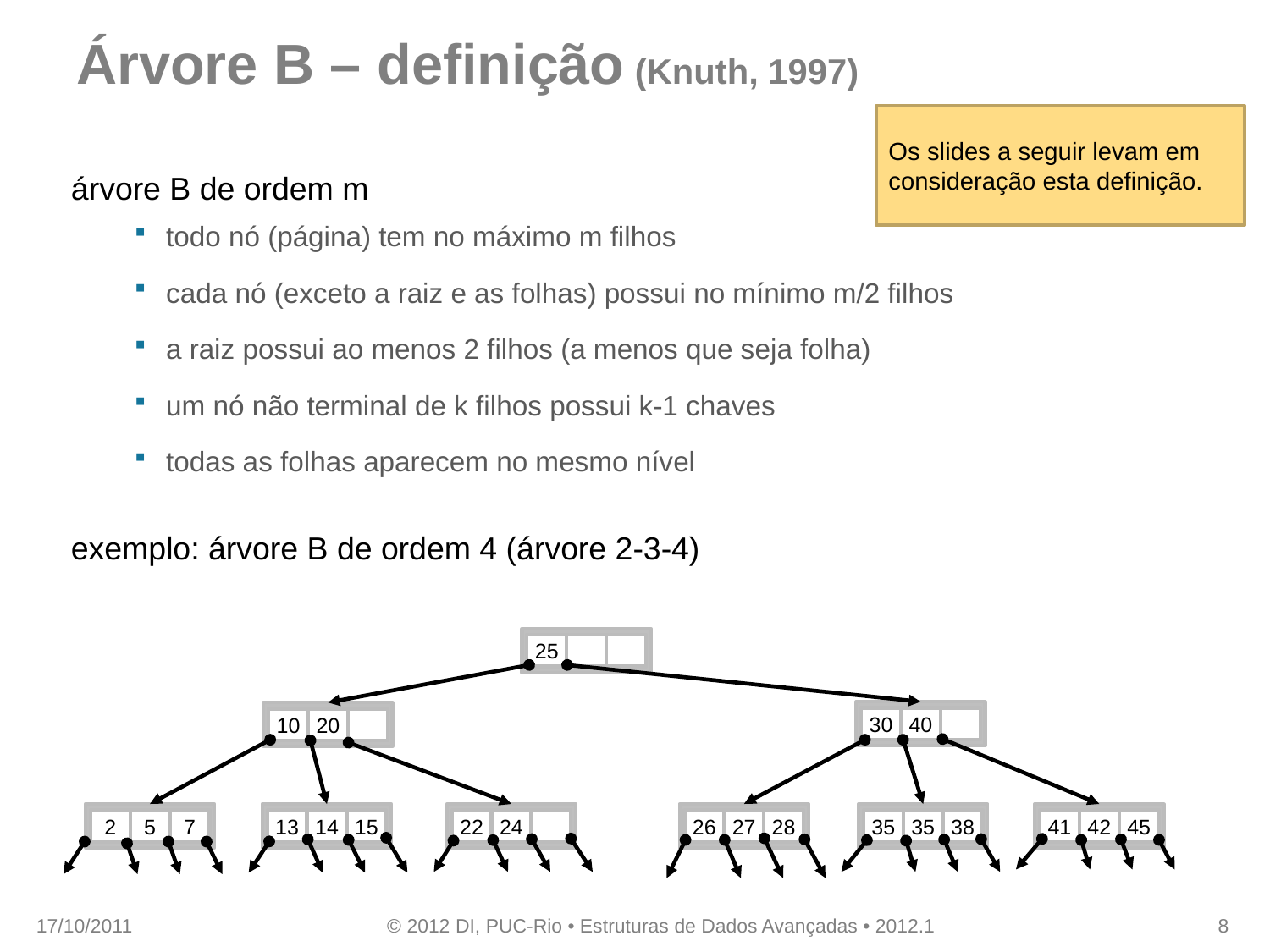

# Árvore B – definição (Knuth, 1997)
Os slides a seguir levam em consideração esta definição.
árvore B de ordem m
todo nó (página) tem no máximo m filhos
cada nó (exceto a raiz e as folhas) possui no mínimo m/2 filhos
a raiz possui ao menos 2 filhos (a menos que seja folha)
um nó não terminal de k filhos possui k-1 chaves
todas as folhas aparecem no mesmo nível
exemplo: árvore B de ordem 4 (árvore 2-3-4)

25

30
40

10
20

2
5
7

13
14
15

22
24

26
27
28

35
35
38

41
42
45
17/10/2011
© 2012 DI, PUC-Rio • Estruturas de Dados Avançadas • 2012.1
8